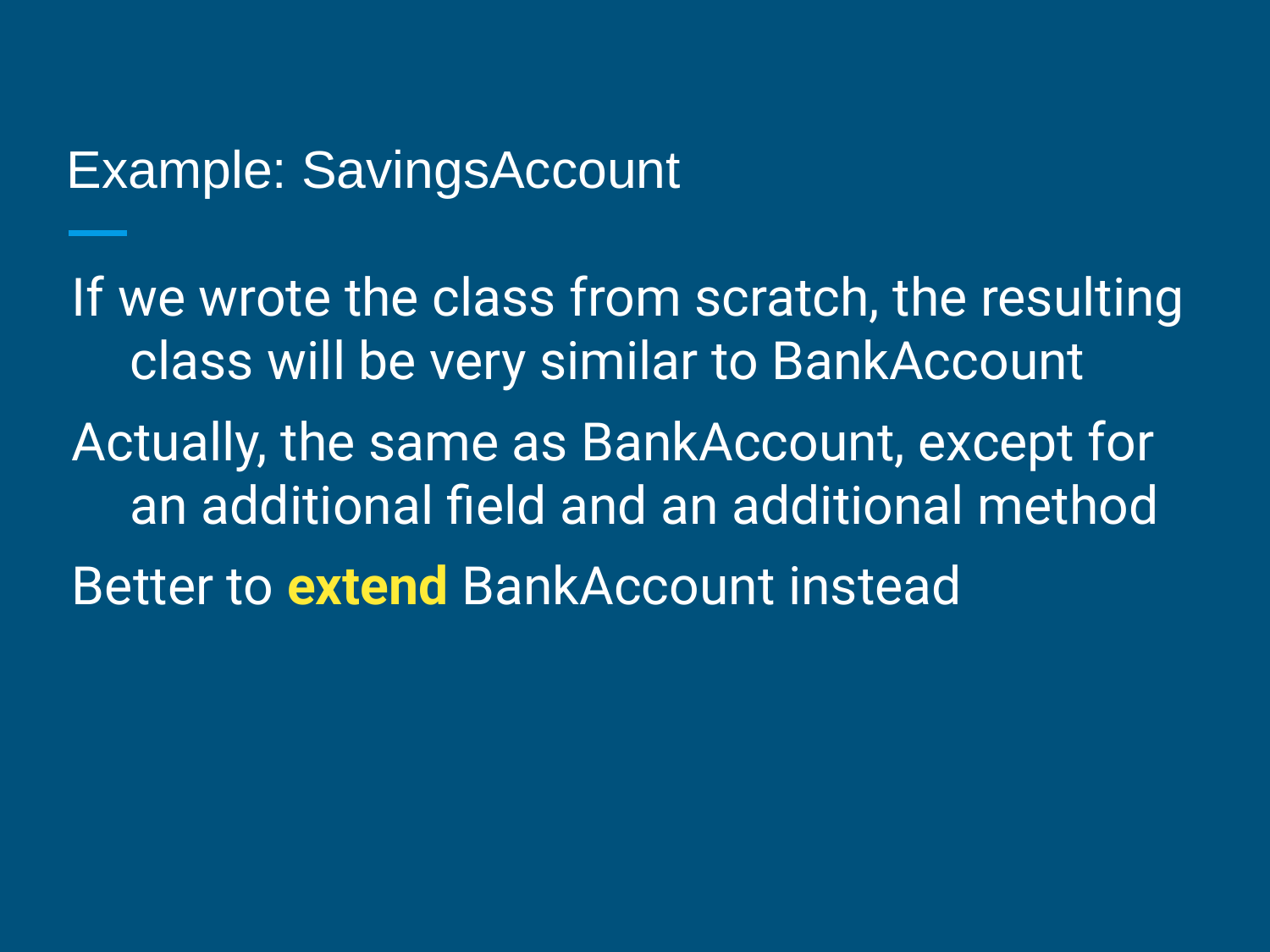

# Example: SavingsAccount
If we wrote the class from scratch, the resulting class will be very similar to BankAccount
Actually, the same as BankAccount, except for an additional field and an additional method
Better to extend BankAccount instead